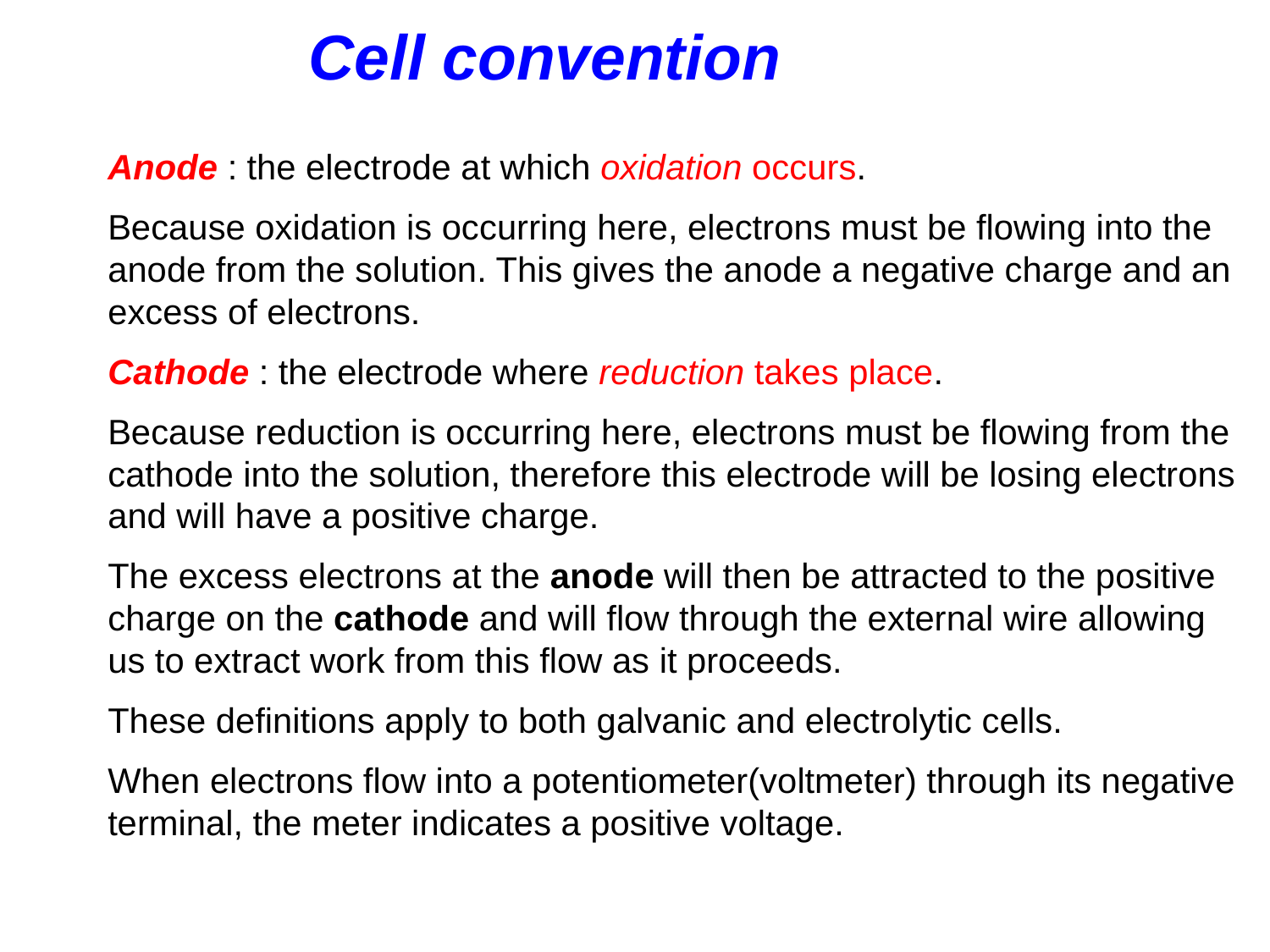

Cell convention
Anode : the electrode at which oxidation occurs.
Because oxidation is occurring here, electrons must be flowing into the anode from the solution. This gives the anode a negative charge and an excess of electrons.
Cathode : the electrode where reduction takes place.
Because reduction is occurring here, electrons must be flowing from the cathode into the solution, therefore this electrode will be losing electrons and will have a positive charge.
The excess electrons at the anode will then be attracted to the positive charge on the cathode and will flow through the external wire allowing us to extract work from this flow as it proceeds.
These definitions apply to both galvanic and electrolytic cells.
When electrons flow into a potentiometer(voltmeter) through its negative terminal, the meter indicates a positive voltage.